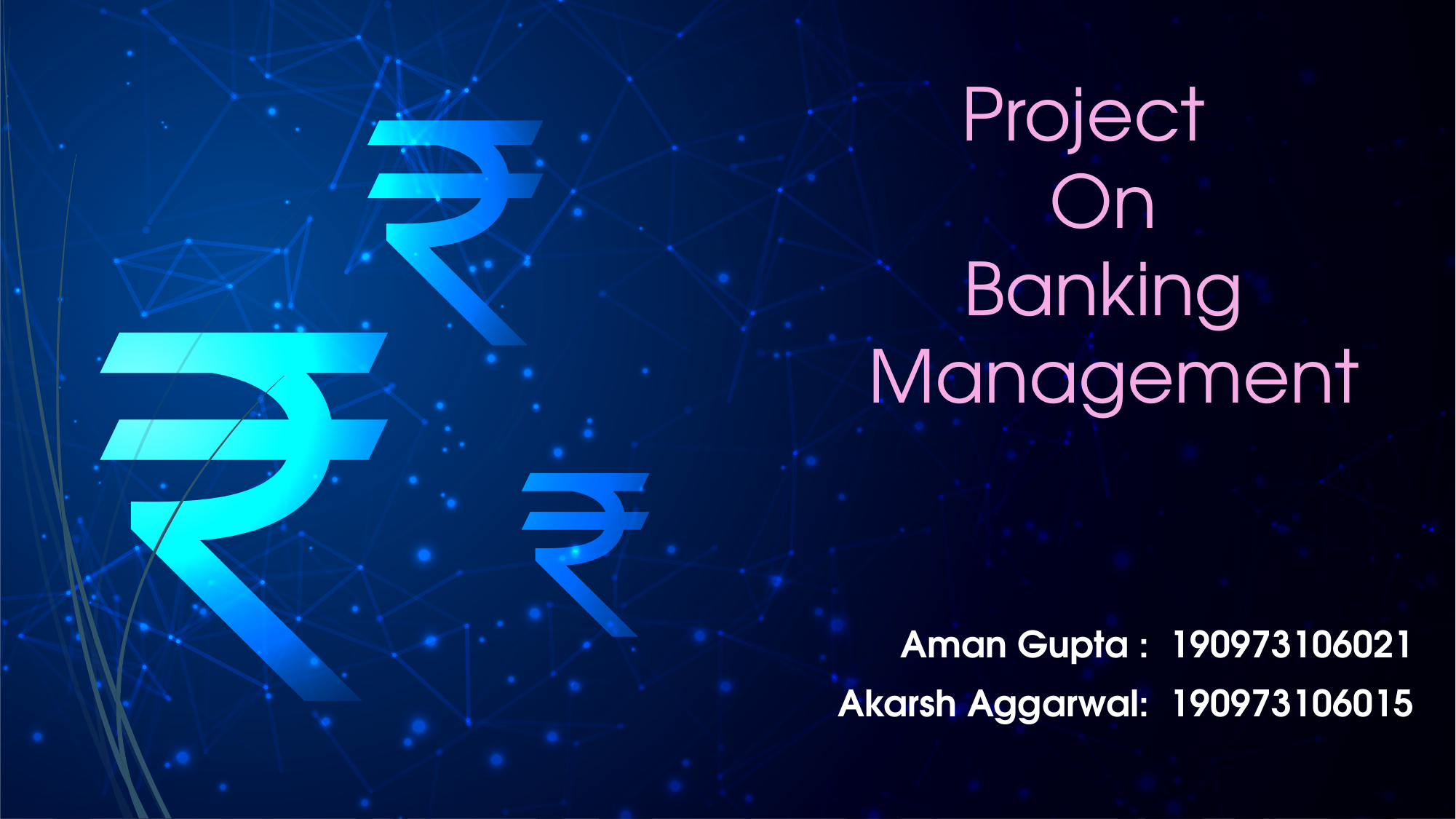

# Project On Banking Management
Aman Gupta :  190973106021
Akarsh Aggarwal:  190973106015